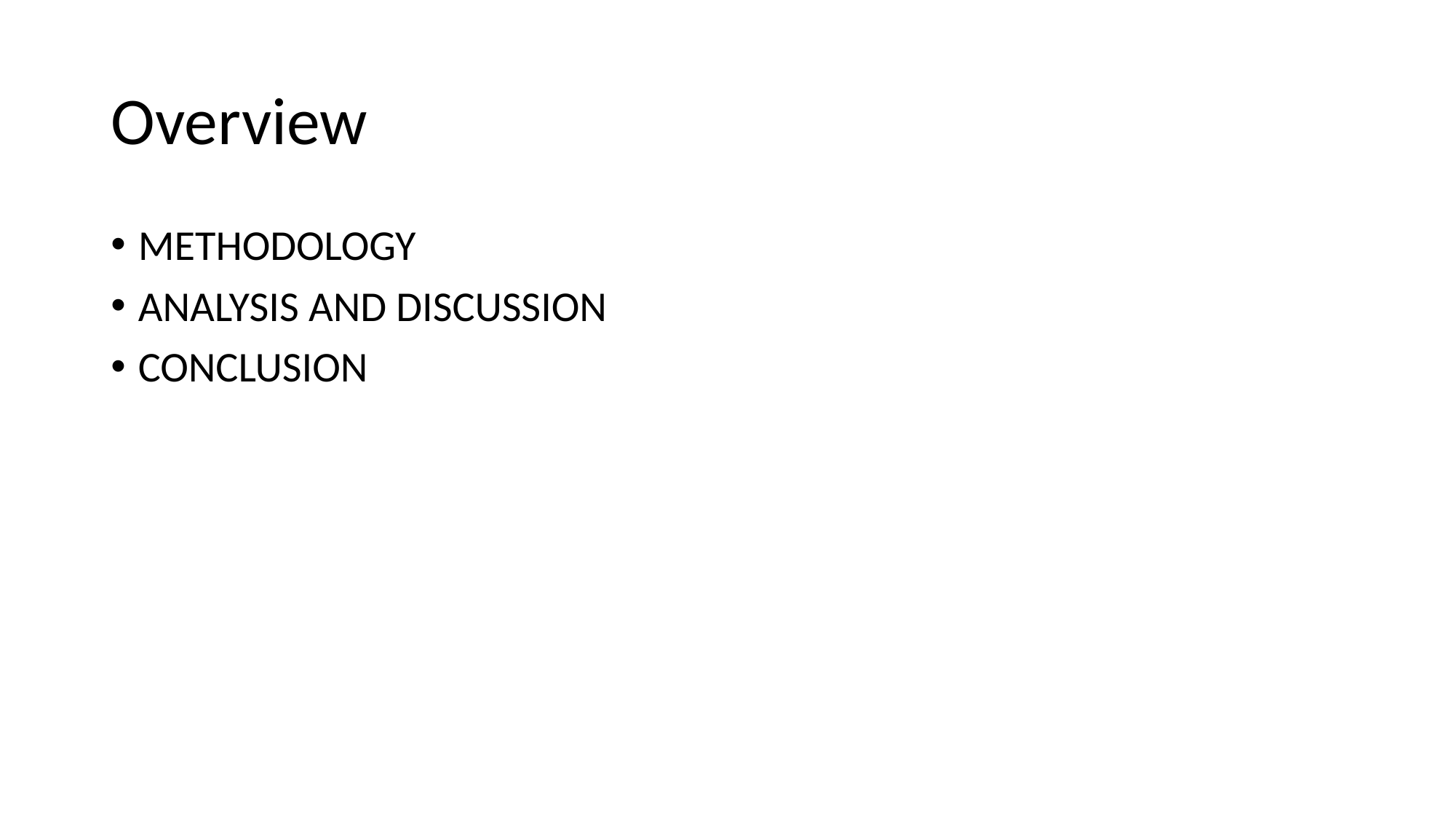

# Overview
METHODOLOGY
ANALYSIS AND DISCUSSION
CONCLUSION